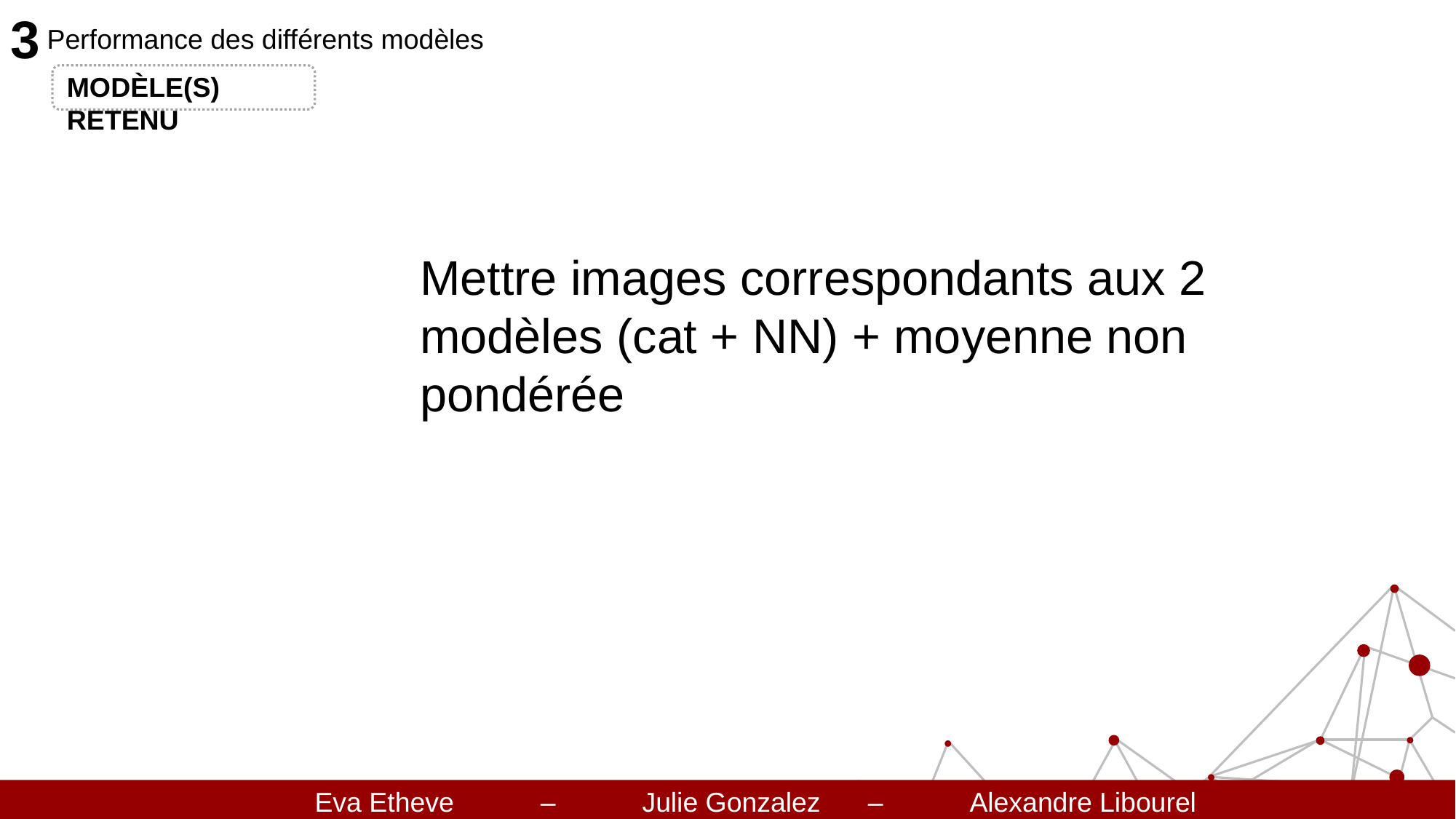

3
Performance des différents modèles
MODÈLE(S) RETENU

Mettre images correspondants aux 2 modèles (cat + NN) + moyenne non pondérée

Eva Etheve	 – 	Julie Gonzalez	 – 	Alexandre Libourel